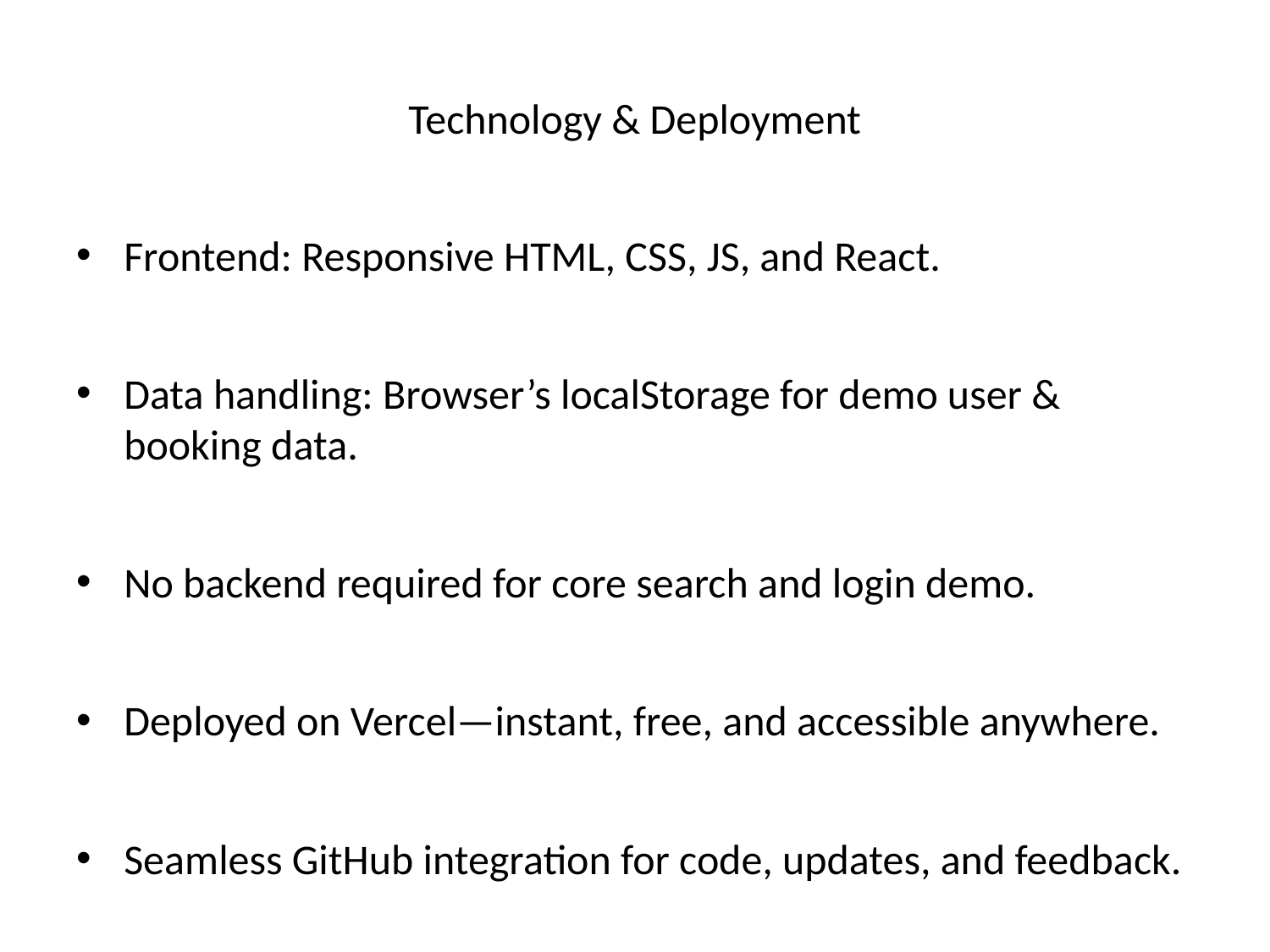

# Technology & Deployment
Frontend: Responsive HTML, CSS, JS, and React.

Data handling: Browser’s localStorage for demo user & booking data.

No backend required for core search and login demo.

Deployed on Vercel—instant, free, and accessible anywhere.

Seamless GitHub integration for code, updates, and feedback.